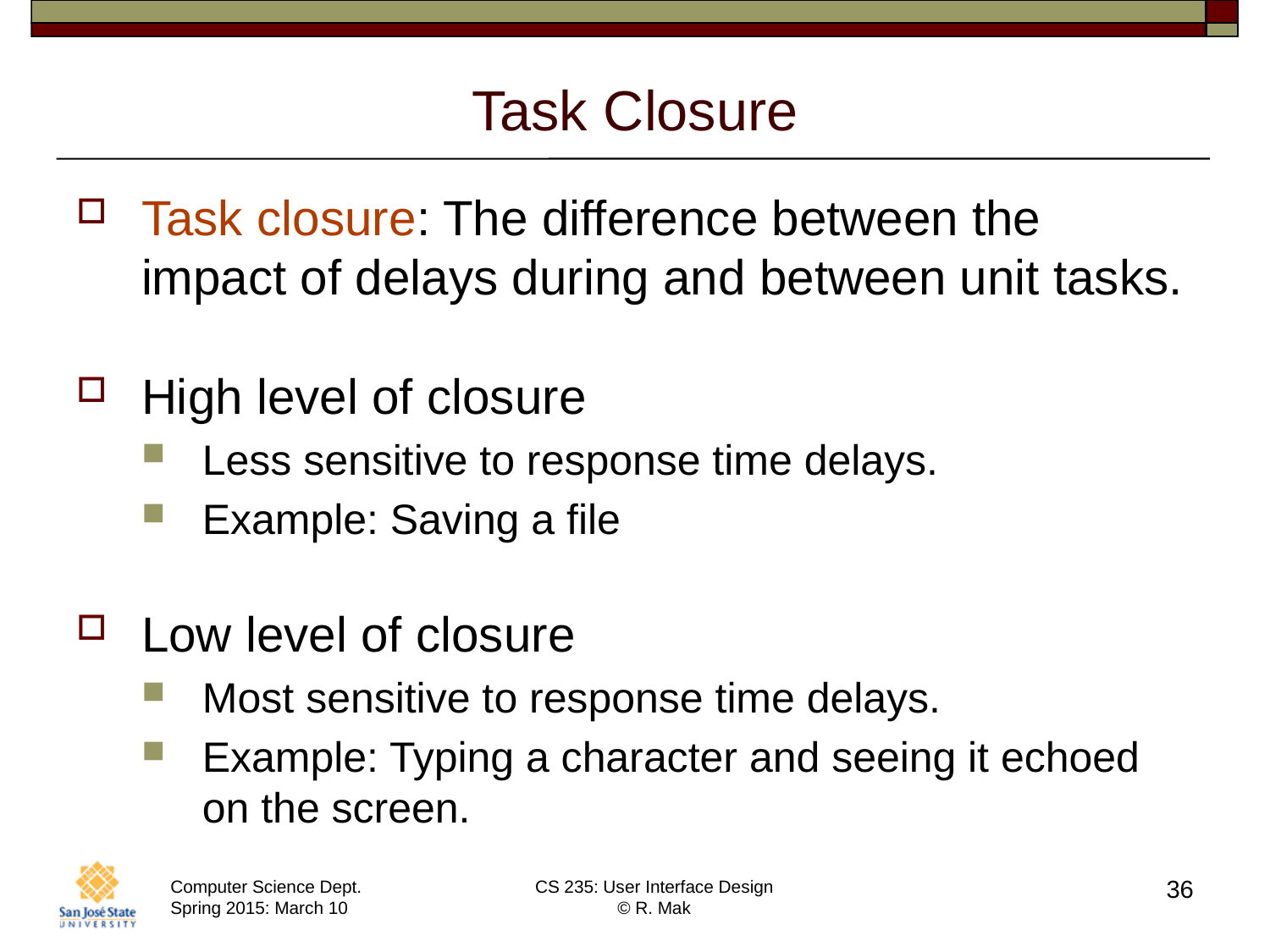

# Task Closure
Task closure: The difference between the impact of delays during and between unit tasks.

High level of closure
Less sensitive to response time delays.
Example: Saving a file

Low level of closure
Most sensitive to response time delays.
Example: Typing a character and seeing it echoed on the screen.
36